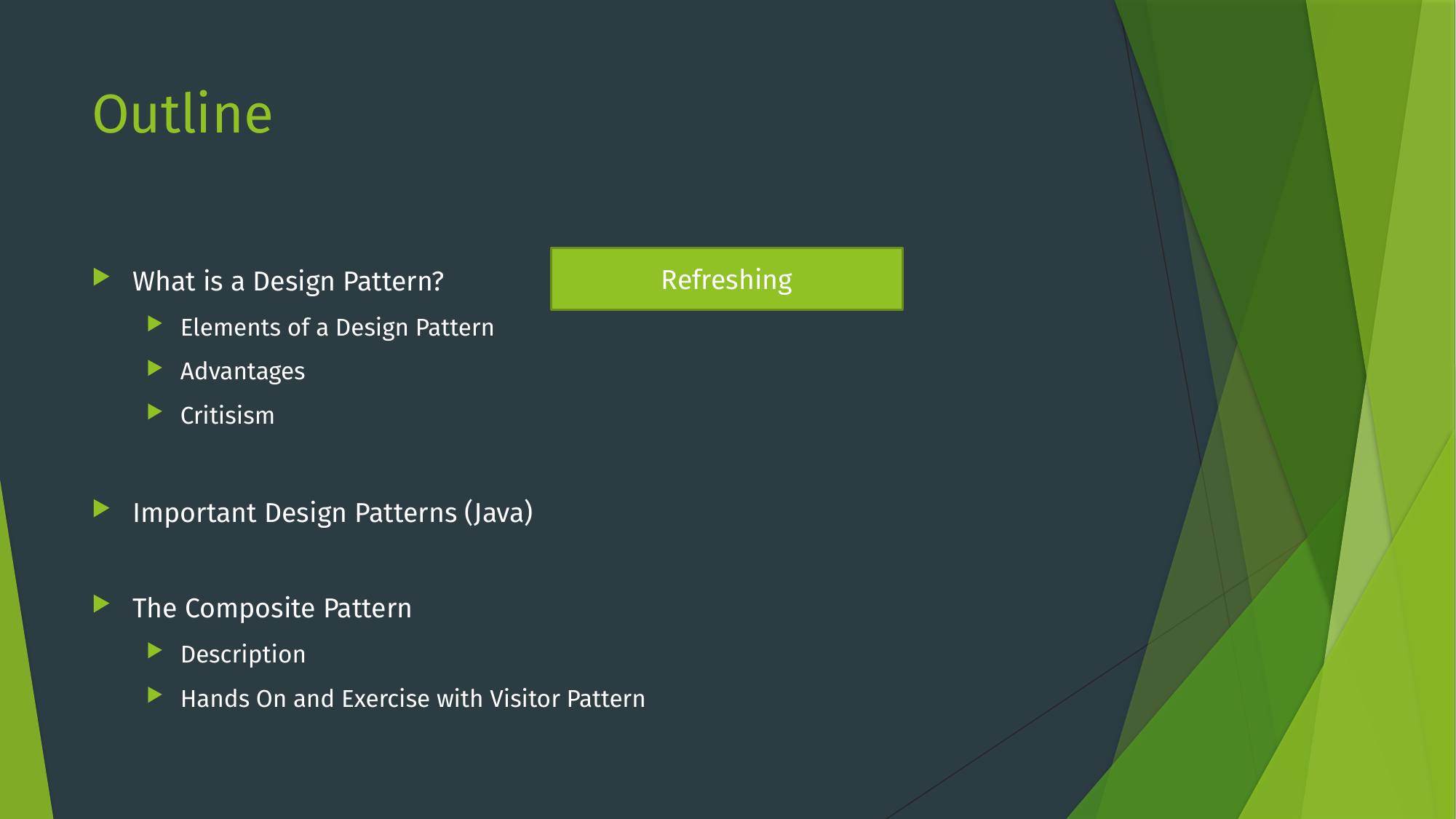

# Outline
Refreshing
What is a Design Pattern?
Elements of a Design Pattern
Advantages
Critisism

Important Design Patterns (Java)

The Composite Pattern
Description
Hands On and Exercise with Visitor Pattern